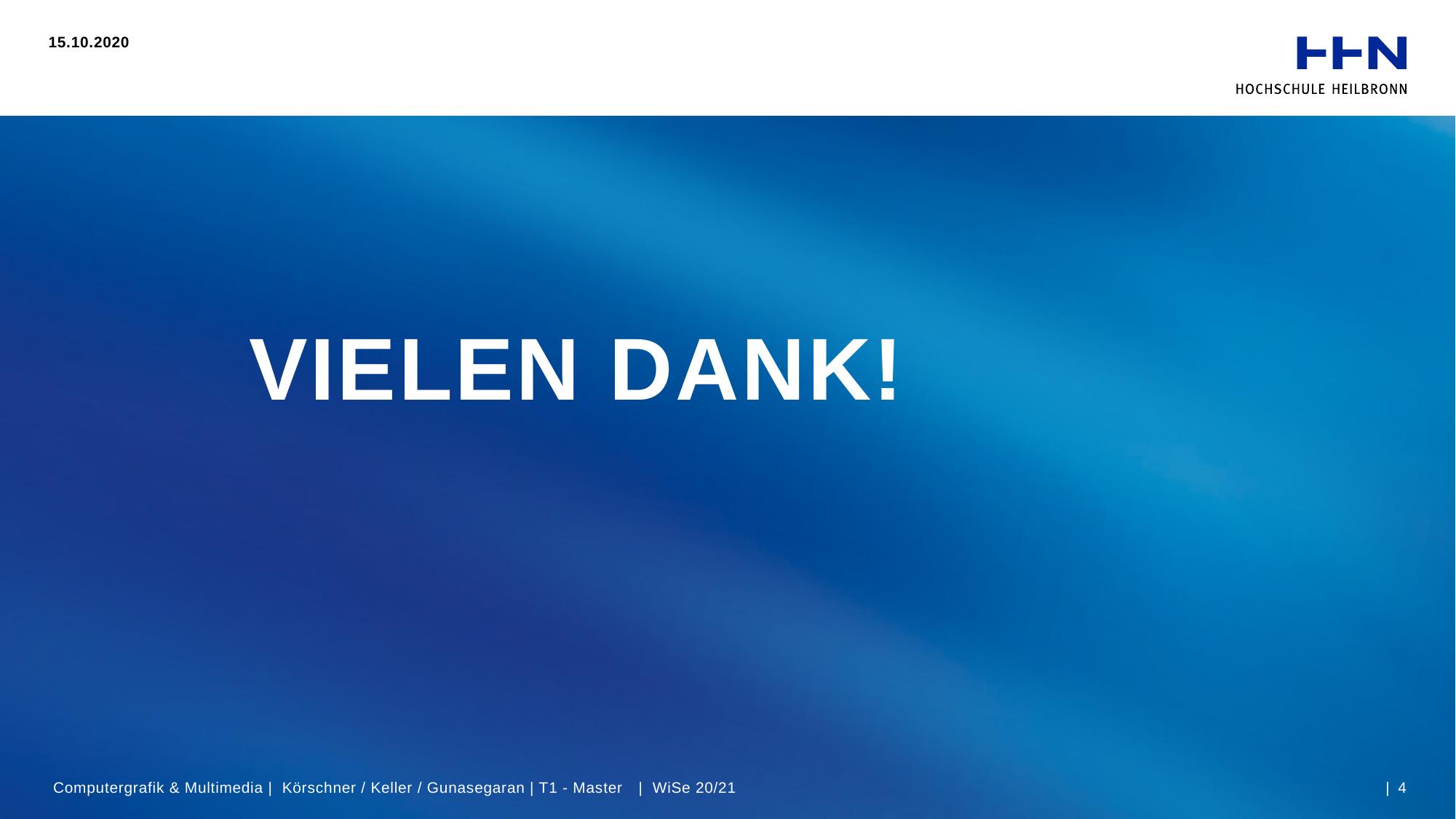

15.10.2020
VIELEN DANK!
 Computergrafik & Multimedia |  Körschner / Keller / Gunasegaran | T1 - Master |  WiSe 20/21
|  4